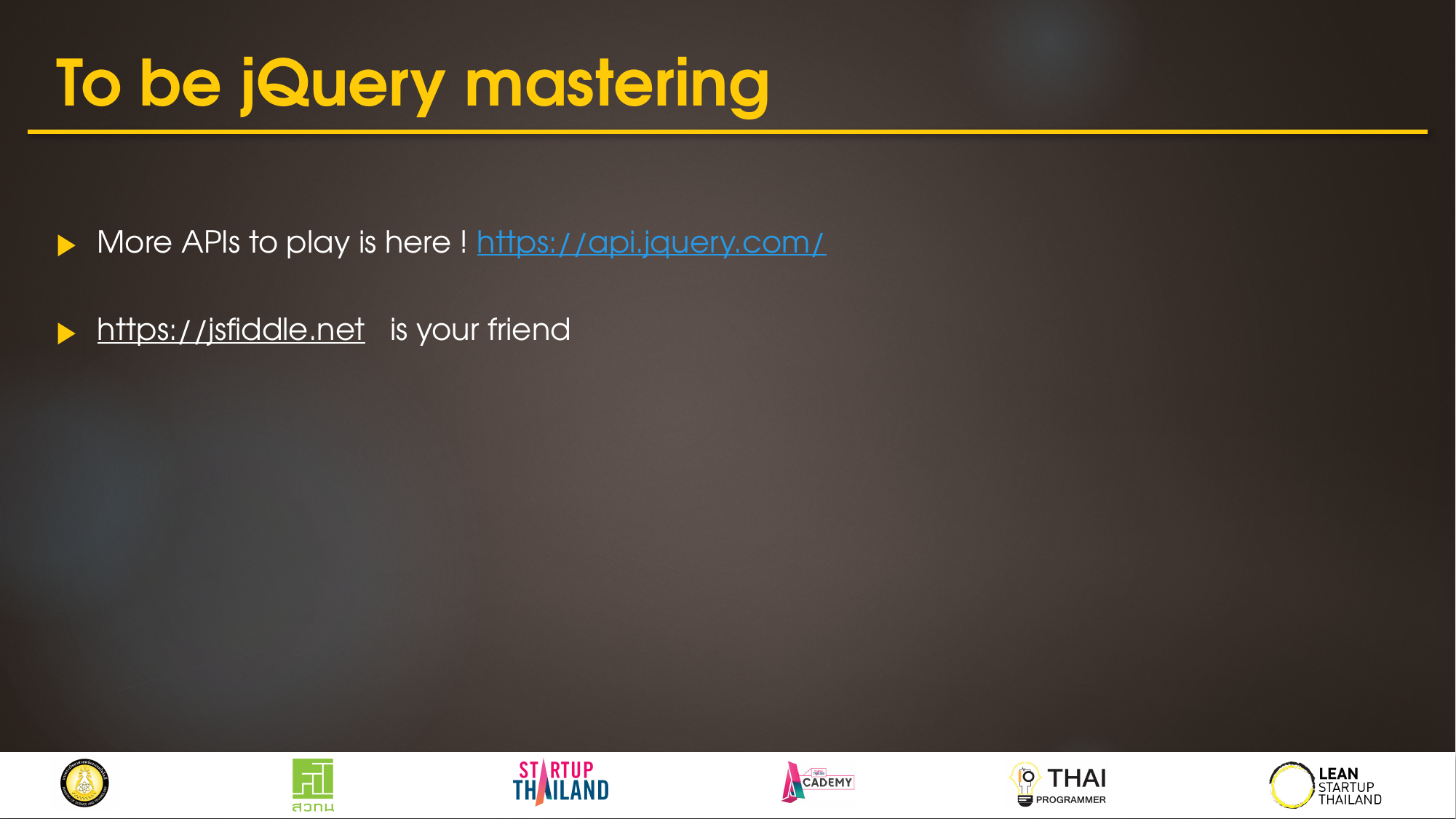

To be jQuery mastering
More APIs to play is here ! https://api.jquery.com/
https://jsfiddle.net   is your friend